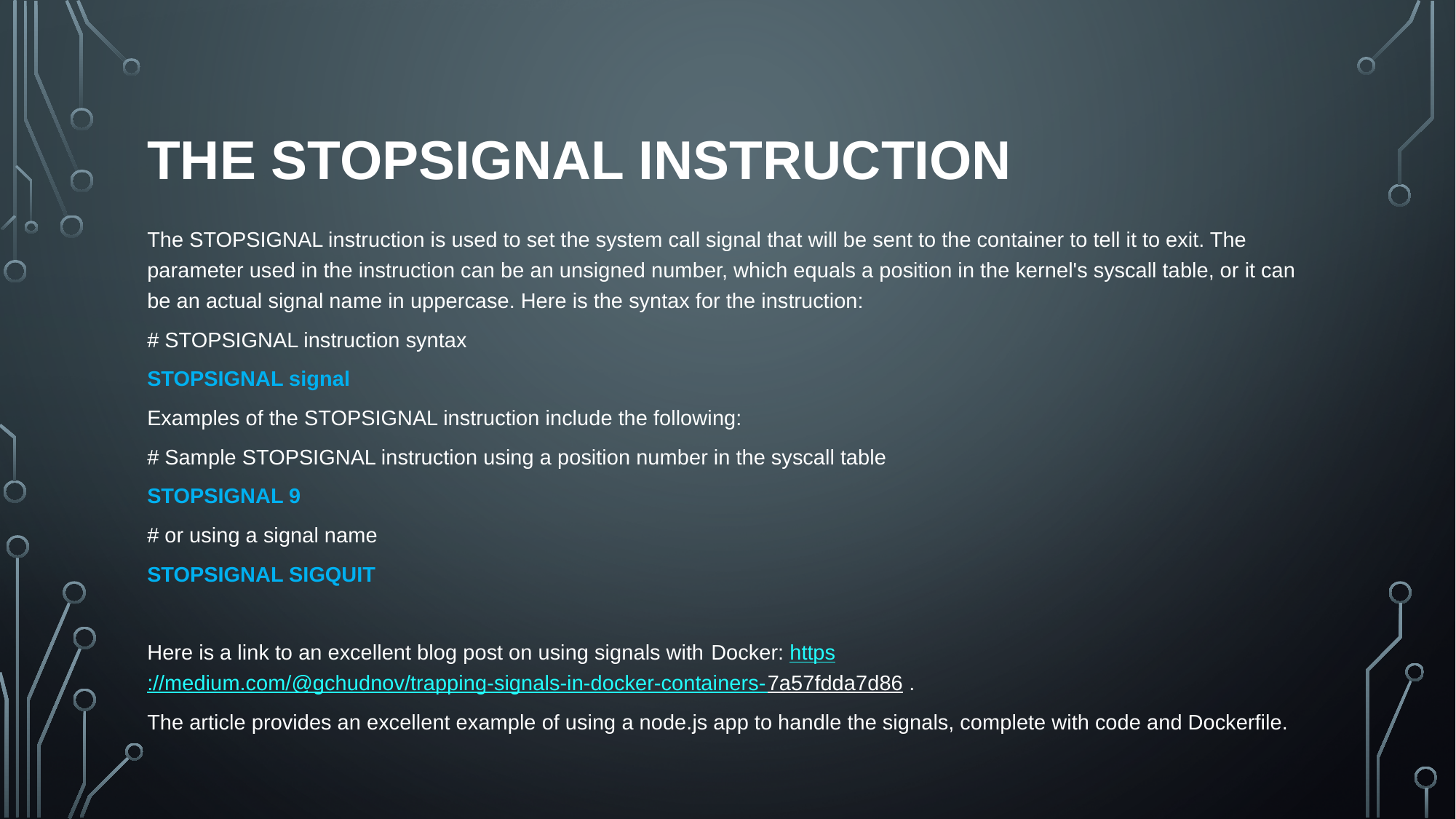

# The stopsignal instruction
The STOPSIGNAL instruction is used to set the system call signal that will be sent to the container to tell it to exit. The parameter used in the instruction can be an unsigned number, which equals a position in the kernel's syscall table, or it can be an actual signal name in uppercase. Here is the syntax for the instruction:
# STOPSIGNAL instruction syntax
STOPSIGNAL signal
Examples of the STOPSIGNAL instruction include the following:
# Sample STOPSIGNAL instruction using a position number in the syscall table
STOPSIGNAL 9
# or using a signal name
STOPSIGNAL SIGQUIT

Here is a link to an excellent blog post on using signals with Docker: https://medium.com/@gchudnov/trapping-signals-in-docker-containers-7a57fdda7d86 .
The article provides an excellent example of using a node.js app to handle the signals, complete with code and Dockerfile.